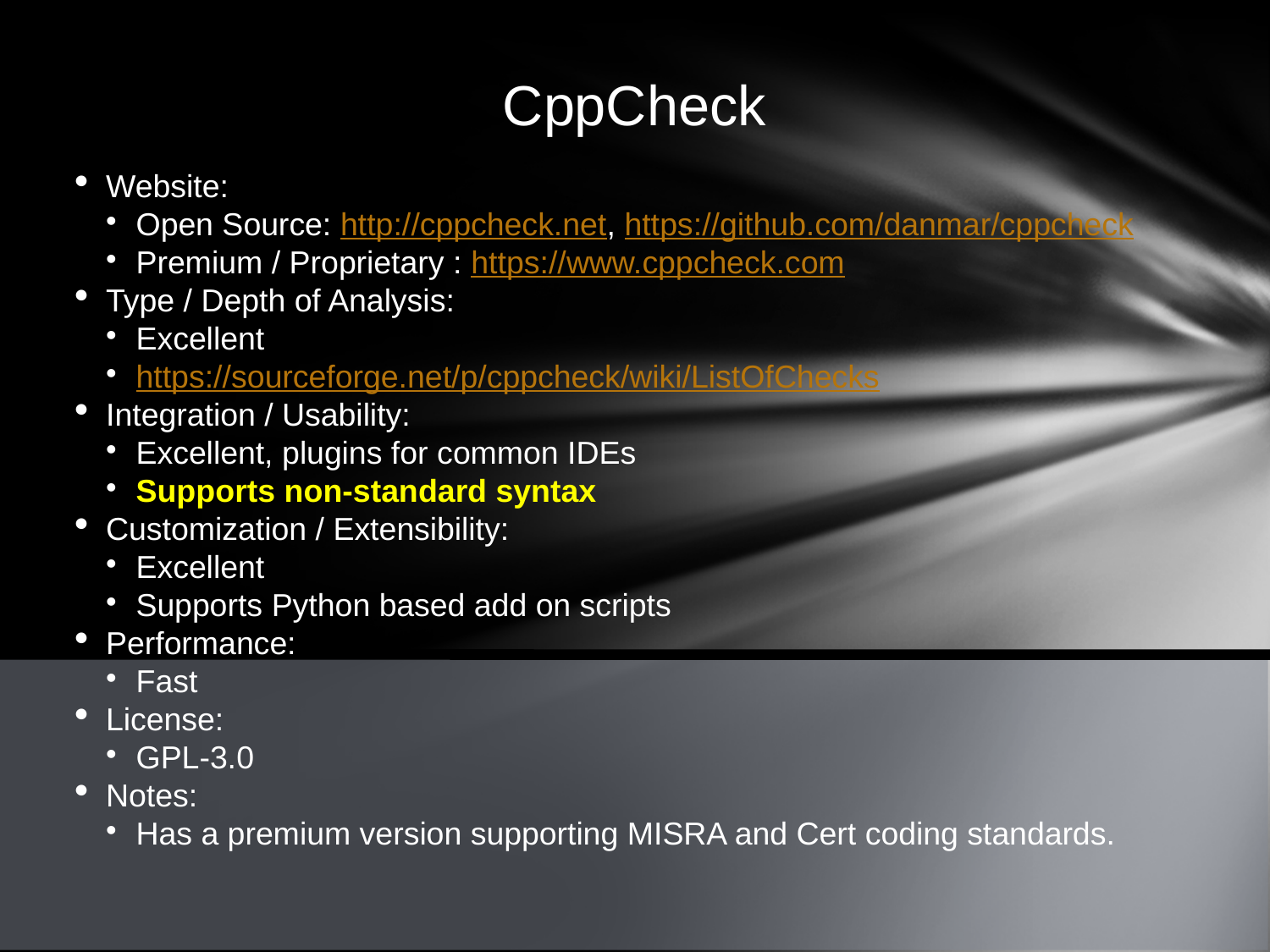

CppCheck
Website:
Open Source: http://cppcheck.net, https://github.com/danmar/cppcheck
Premium / Proprietary : https://www.cppcheck.com
Type / Depth of Analysis:
Excellent
https://sourceforge.net/p/cppcheck/wiki/ListOfChecks
Integration / Usability:
Excellent, plugins for common IDEs
Supports non-standard syntax
Customization / Extensibility:
Excellent
Supports Python based add on scripts
Performance:
Fast
License:
GPL-3.0
Notes:
Has a premium version supporting MISRA and Cert coding standards.